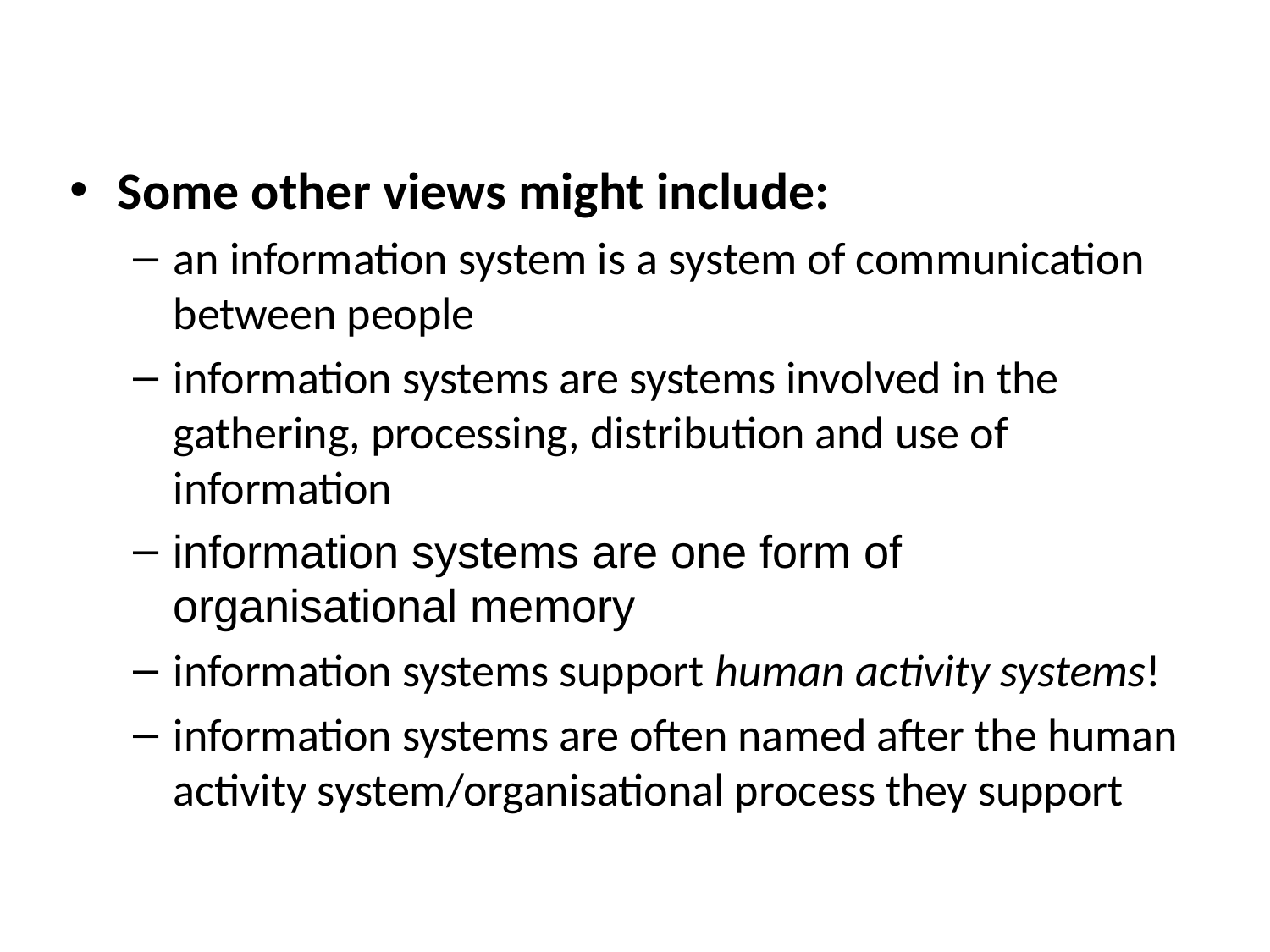

#
Some other views might include:
an information system is a system of communication between people
information systems are systems involved in the gathering, processing, distribution and use of information
information systems are one form of organisational memory
information systems support human activity systems!
information systems are often named after the human activity system/organisational process they support